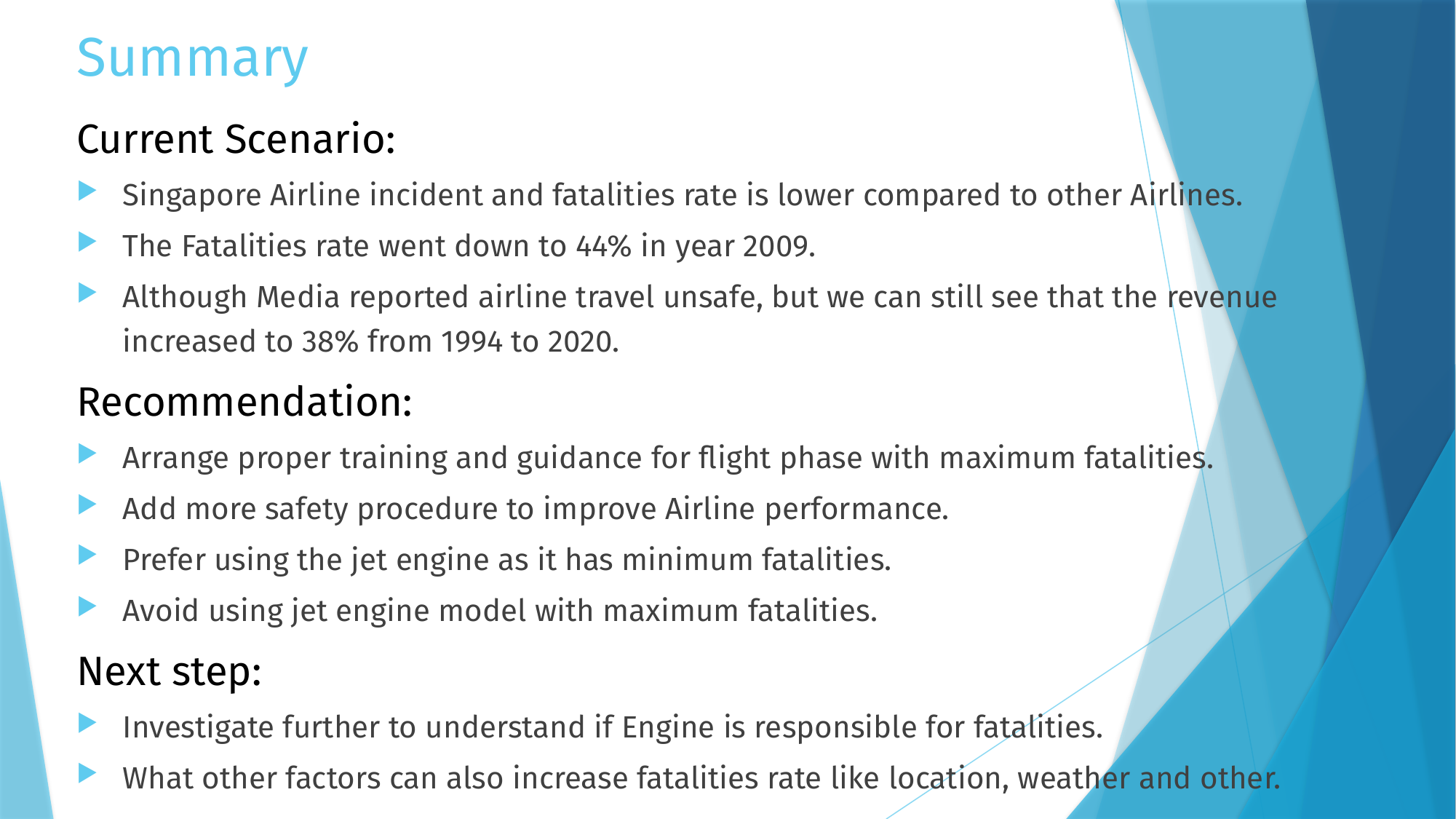

# Summary
Current Scenario:
Singapore Airline incident and fatalities rate is lower compared to other Airlines.
The Fatalities rate went down to 44% in year 2009.
Although Media reported airline travel unsafe, but we can still see that the revenue increased to 38% from 1994 to 2020.
Recommendation:
Arrange proper training and guidance for flight phase with maximum fatalities.
Add more safety procedure to improve Airline performance.
Prefer using the jet engine as it has minimum fatalities.
Avoid using jet engine model with maximum fatalities.
Next step:
Investigate further to understand if Engine is responsible for fatalities.
What other factors can also increase fatalities rate like location, weather and other.